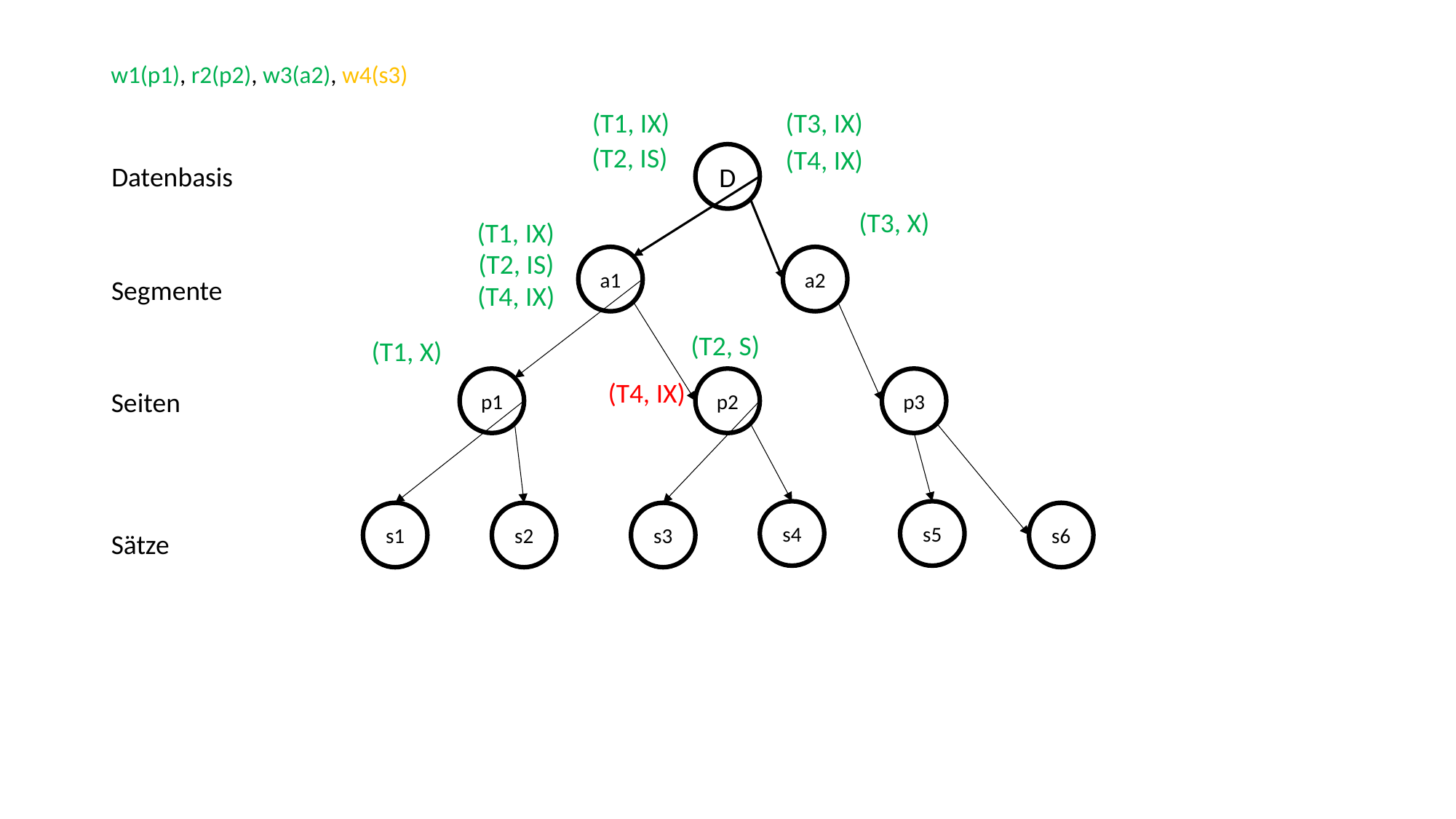

w1(p1), r2(p2), w3(a2), w4(s3)
(T1, IX)
(T3, IX)
(T2, IS)
(T4, IX)
D
Datenbasis
(T3, X)
(T1, IX)
(T2, IS)
a1
a2
Segmente
(T4, IX)
(T2, S)
(T1, X)
p1
p2
p3
(T4, IX)
Seiten
s4
s5
s1
s2
s3
s6
Sätze